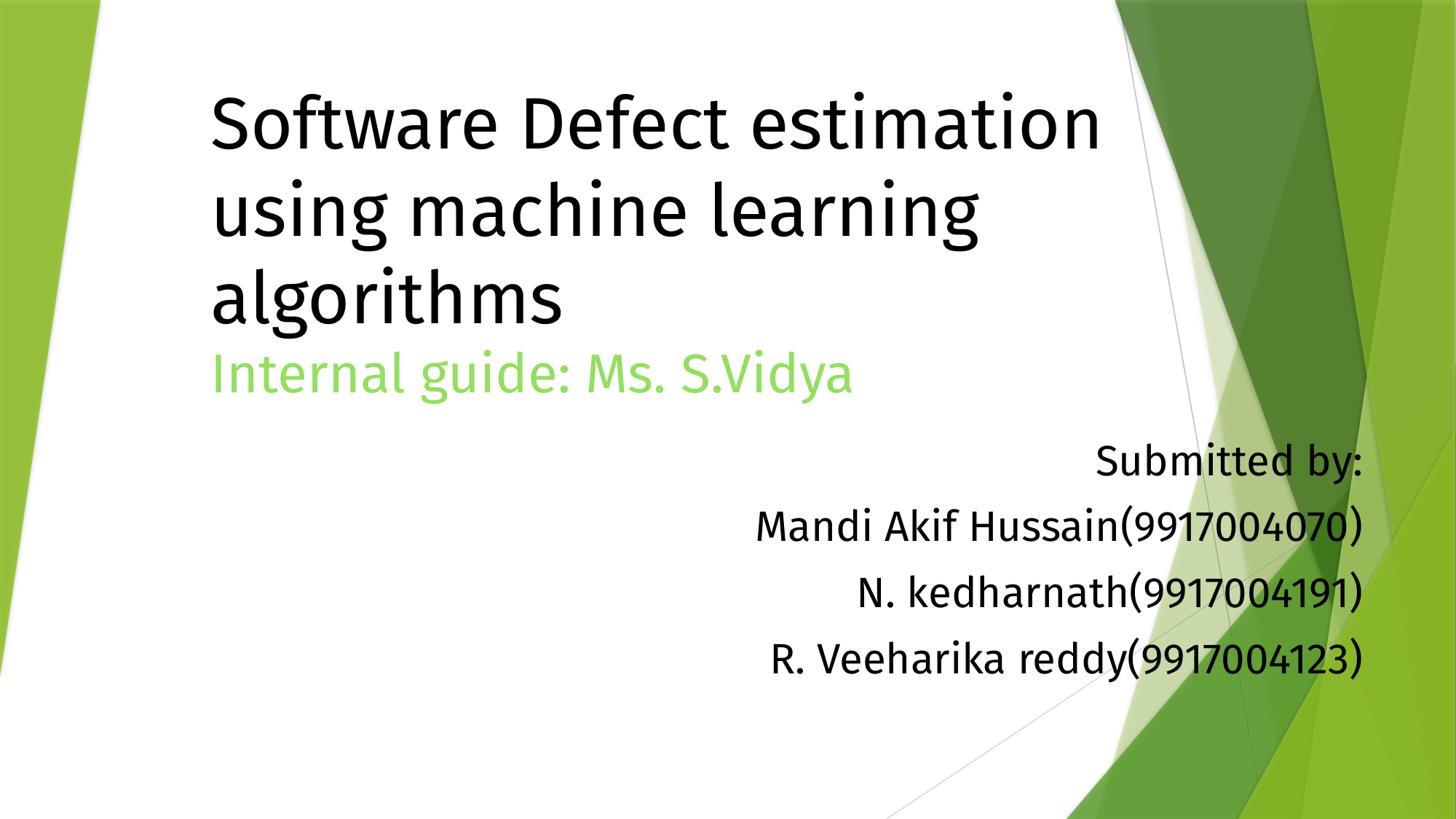

# Software Defect estimation using machine learning algorithms Internal guide: Ms. S.Vidya
Submitted by:
Mandi Akif Hussain(9917004070)
N. kedharnath(9917004191)
R. Veeharika reddy(9917004123)